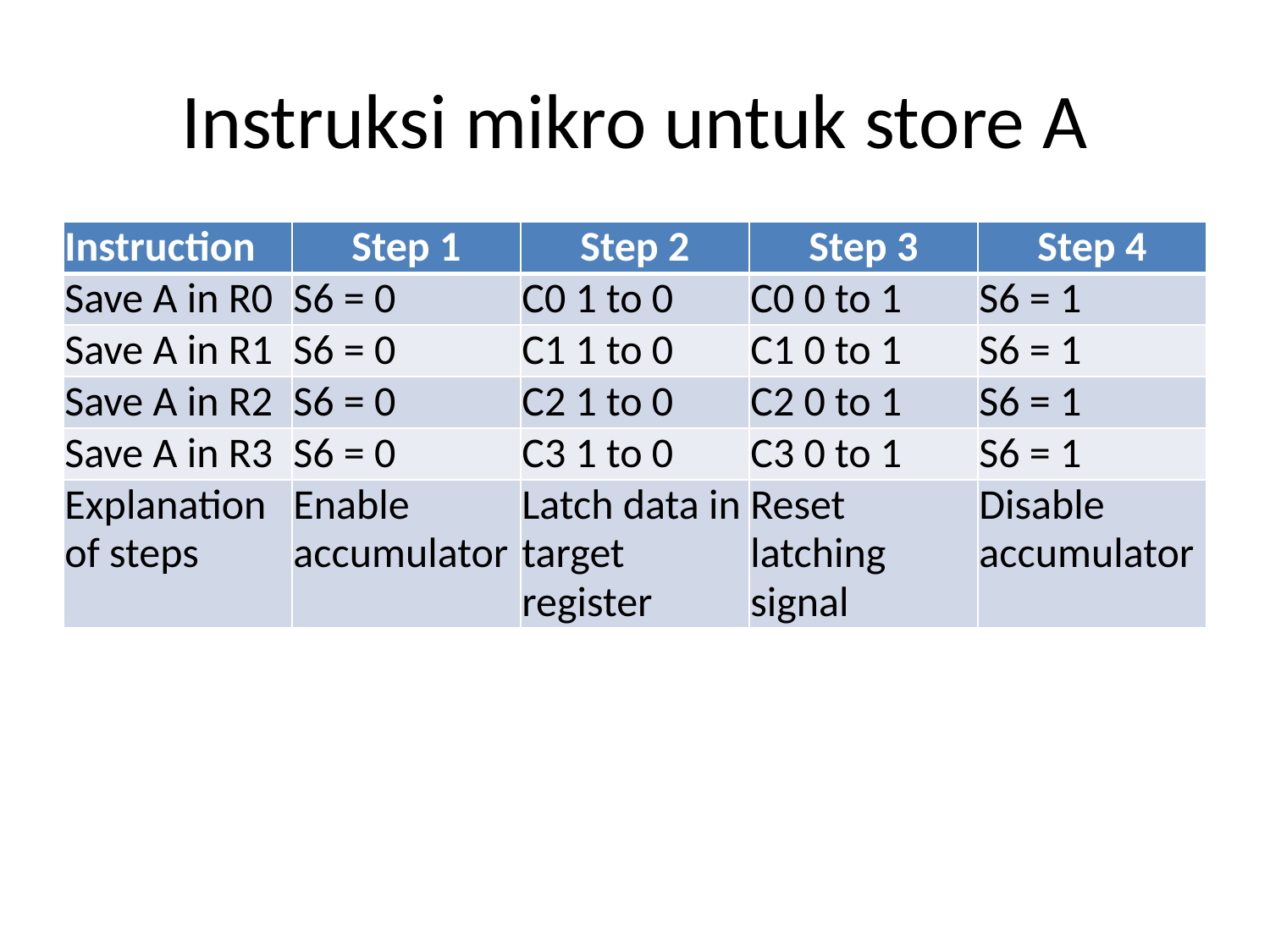

# Instruksi mikro untuk store A
| Instruction | Step 1 | Step 2 | Step 3 | Step 4 |
| --- | --- | --- | --- | --- |
| Save A in R0 | S6 = 0 | C0 1 to 0 | C0 0 to 1 | S6 = 1 |
| Save A in R1 | S6 = 0 | C1 1 to 0 | C1 0 to 1 | S6 = 1 |
| Save A in R2 | S6 = 0 | C2 1 to 0 | C2 0 to 1 | S6 = 1 |
| Save A in R3 | S6 = 0 | C3 1 to 0 | C3 0 to 1 | S6 = 1 |
| Explanation of steps | Enable accumulator | Latch data in target register | Reset latching signal | Disable accumulator |